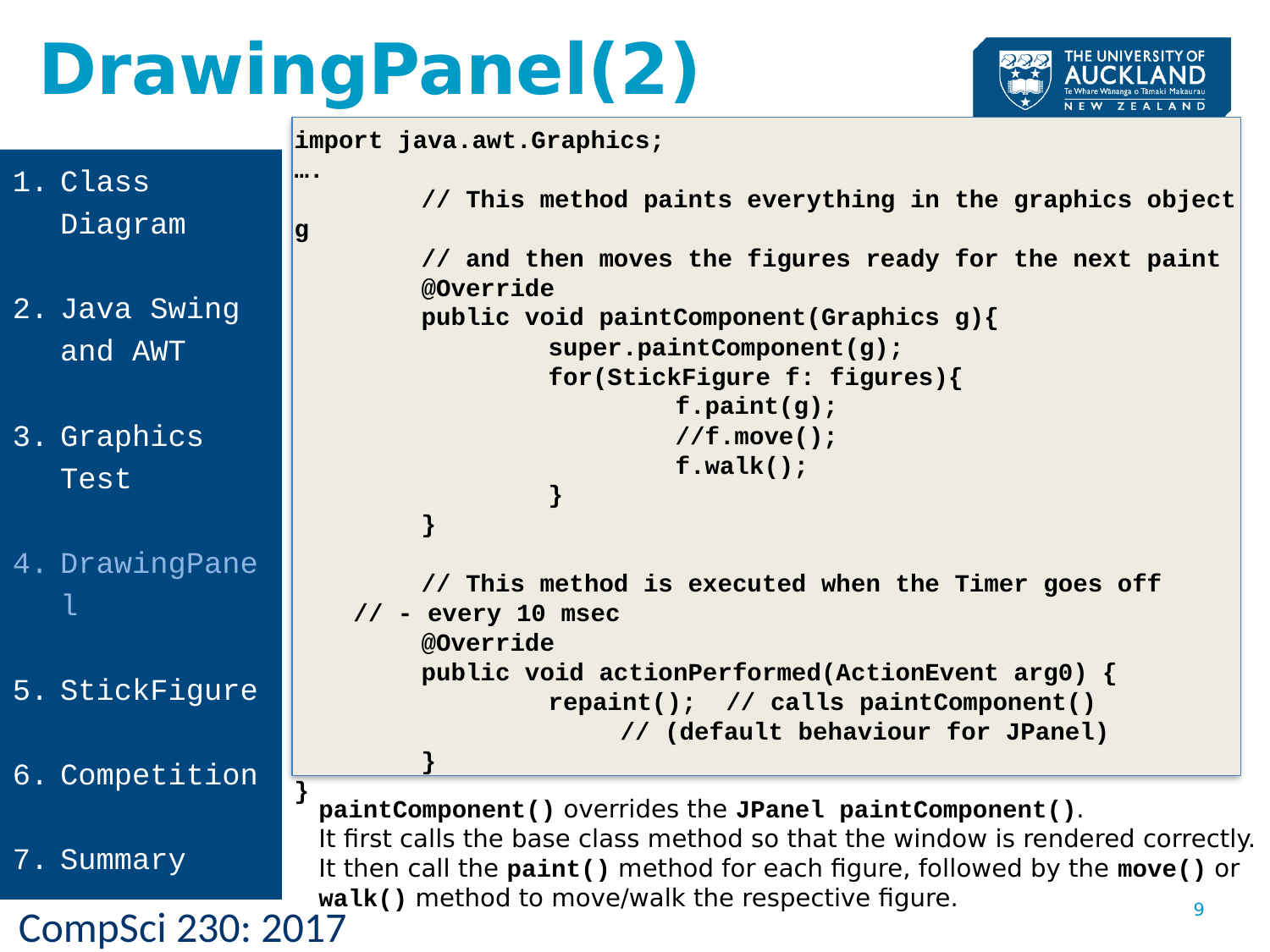

DrawingPanel(2)
import java.awt.Graphics;
….
	// This method paints everything in the graphics object g
	// and then moves the figures ready for the next paint
	@Override
	public void paintComponent(Graphics g){
		super.paintComponent(g);
		for(StickFigure f: figures){
			f.paint(g);
			//f.move();
			f.walk();
		}
	}
	// This method is executed when the Timer goes off
    // - every 10 msec
	@Override
	public void actionPerformed(ActionEvent arg0) {
		repaint();  // calls paintComponent()
                      // (default behaviour for JPanel)
	}
}

Class Diagram

Java Swing and AWT
Graphics Test

DrawingPanel
StickFigure

Competition
Summary
paintComponent() overrides the JPanel paintComponent().
It first calls the base class method so that the window is rendered correctly.
It then call the paint() method for each figure, followed by the move() or walk() method to move/walk the respective figure.
9